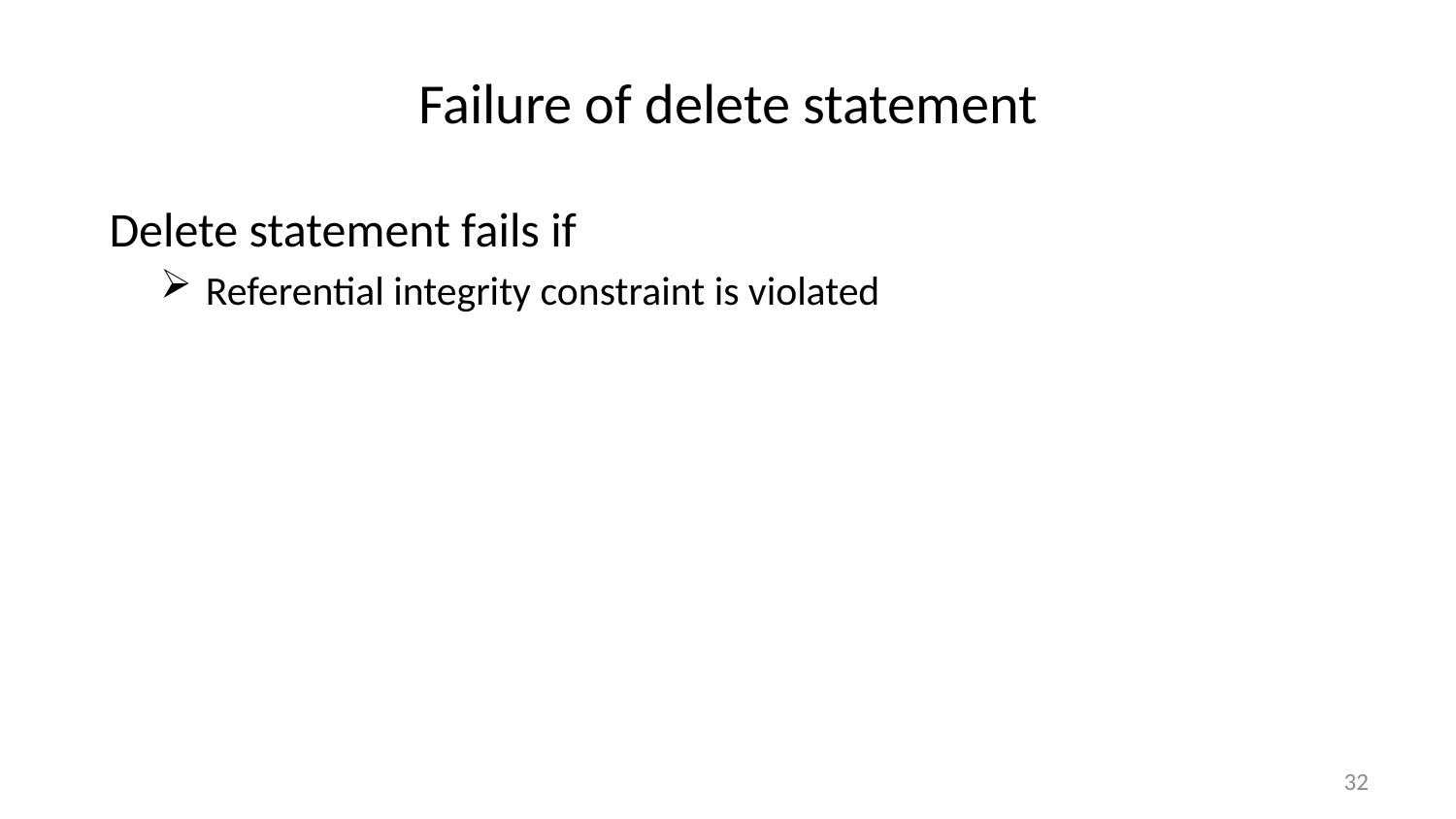

# Failure of delete statement
Delete statement fails if
Referential integrity constraint is violated
32